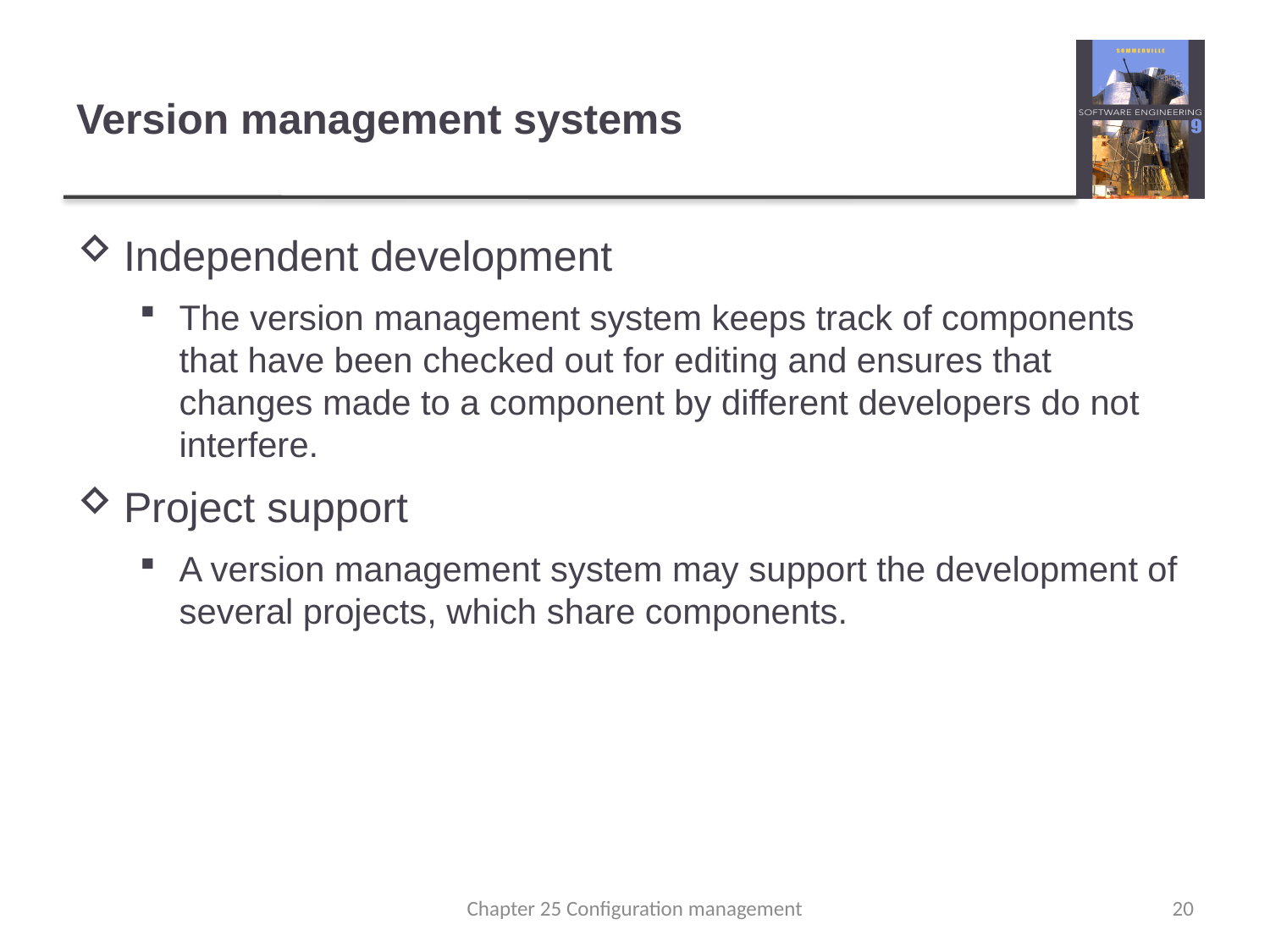

# Version management systems
Independent development
The version management system keeps track of components that have been checked out for editing and ensures that changes made to a component by different developers do not interfere.
Project support
A version management system may support the development of several projects, which share components.

Chapter 25 Configuration management
20